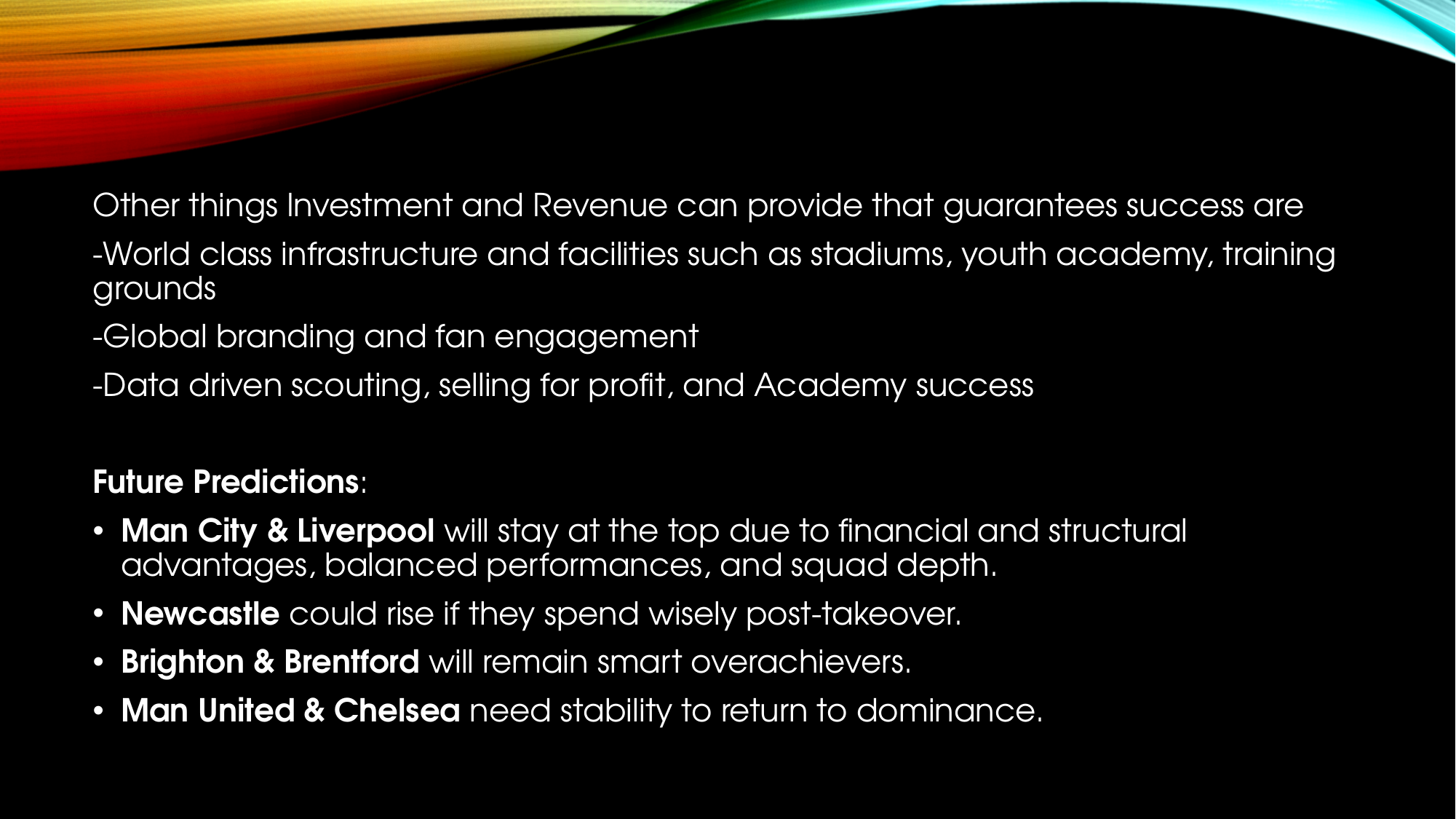

Other things Investment and Revenue can provide that guarantees success are
-World class infrastructure and facilities such as stadiums, youth academy, training grounds
-Global branding and fan engagement
-Data driven scouting, selling for profit, and Academy success

Future Predictions:
Man City & Liverpool will stay at the top due to financial and structural advantages, balanced performances, and squad depth.
Newcastle could rise if they spend wisely post-takeover.
Brighton & Brentford will remain smart overachievers.
Man United & Chelsea need stability to return to dominance.